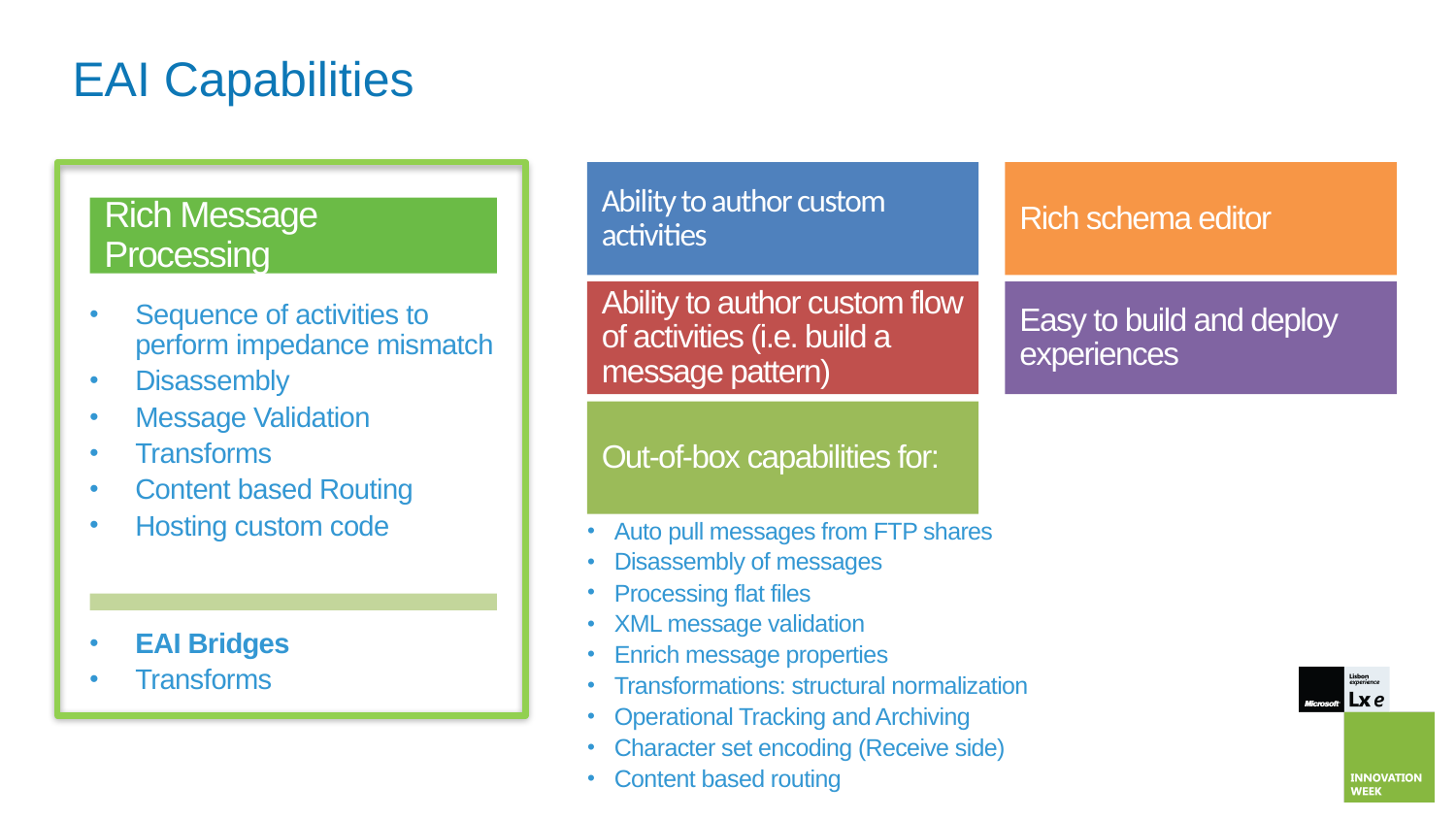

# EAI Capabilities
Rich schema editor

Ability to author custom activities
Rich Message Processing
Ability to author custom flow of activities (i.e. build a message pattern)
Easy to build and deploy experiences
Sequence of activities to perform impedance mismatch
Disassembly
Message Validation
Transforms
Content based Routing
Hosting custom code
Out-of-box capabilities for:
Auto pull messages from FTP shares
Disassembly of messages
Processing flat files
XML message validation
Enrich message properties
Transformations: structural normalization
Operational Tracking and Archiving
Character set encoding (Receive side)
Content based routing

EAI Bridges
Transforms